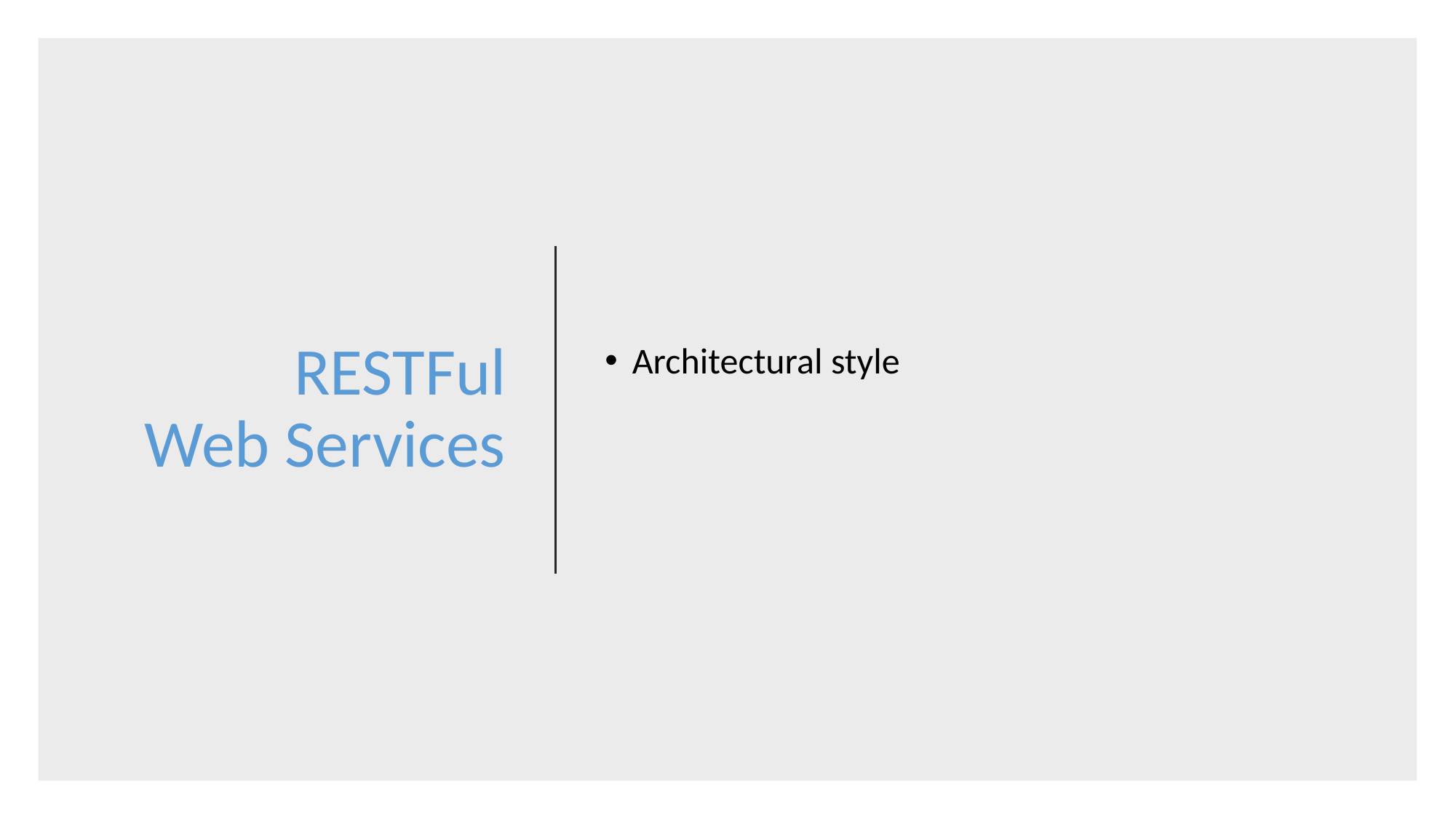

# RESTFul Web Services
Architectural style
Implementations use standards:
HTTP-based